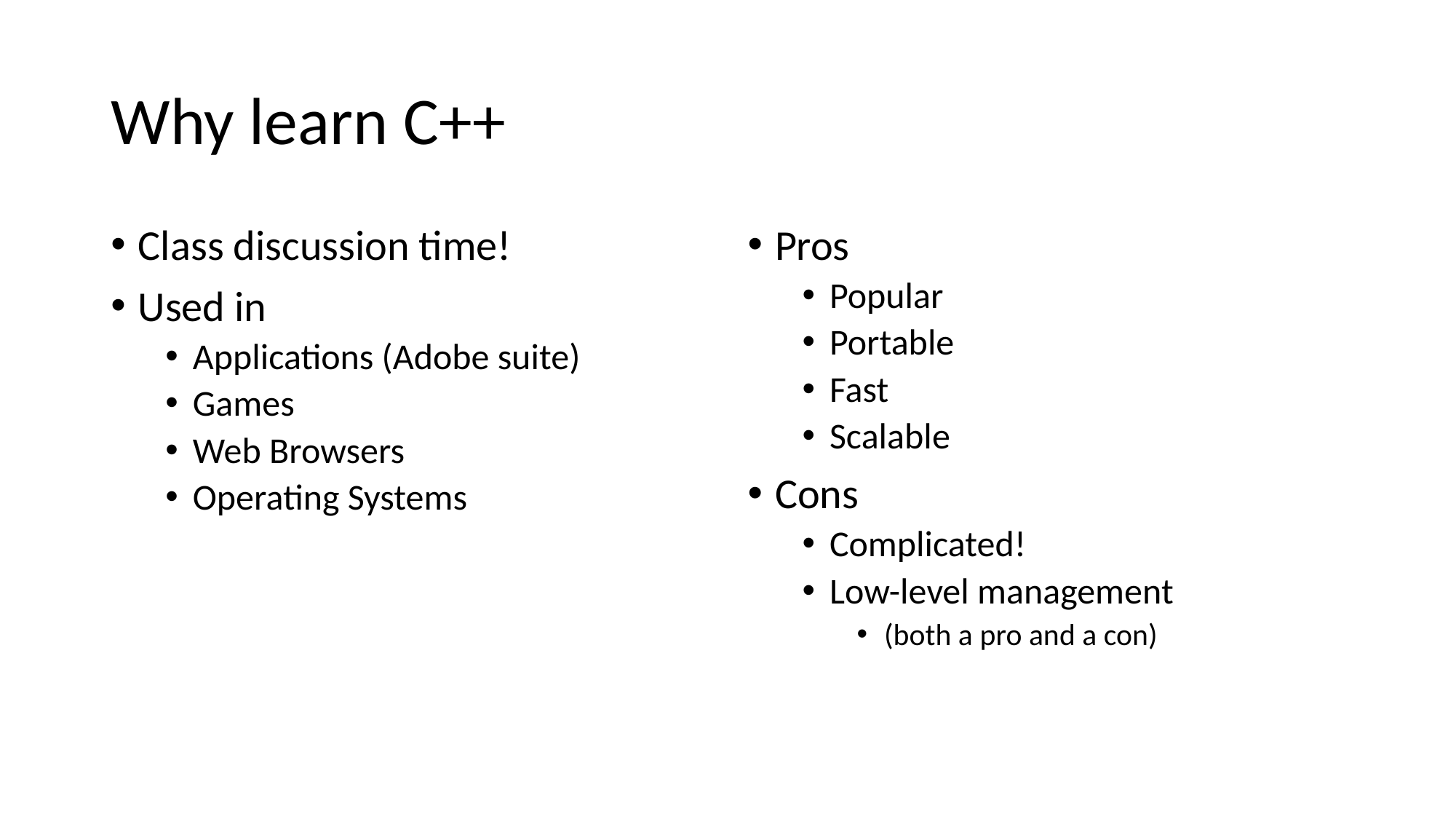

# Why learn C++
Class discussion time!
Used in
Applications (Adobe suite)
Games
Web Browsers
Operating Systems

Pros
Popular
Portable
Fast
Scalable
Cons
Complicated!
Low-level management
(both a pro and a con)